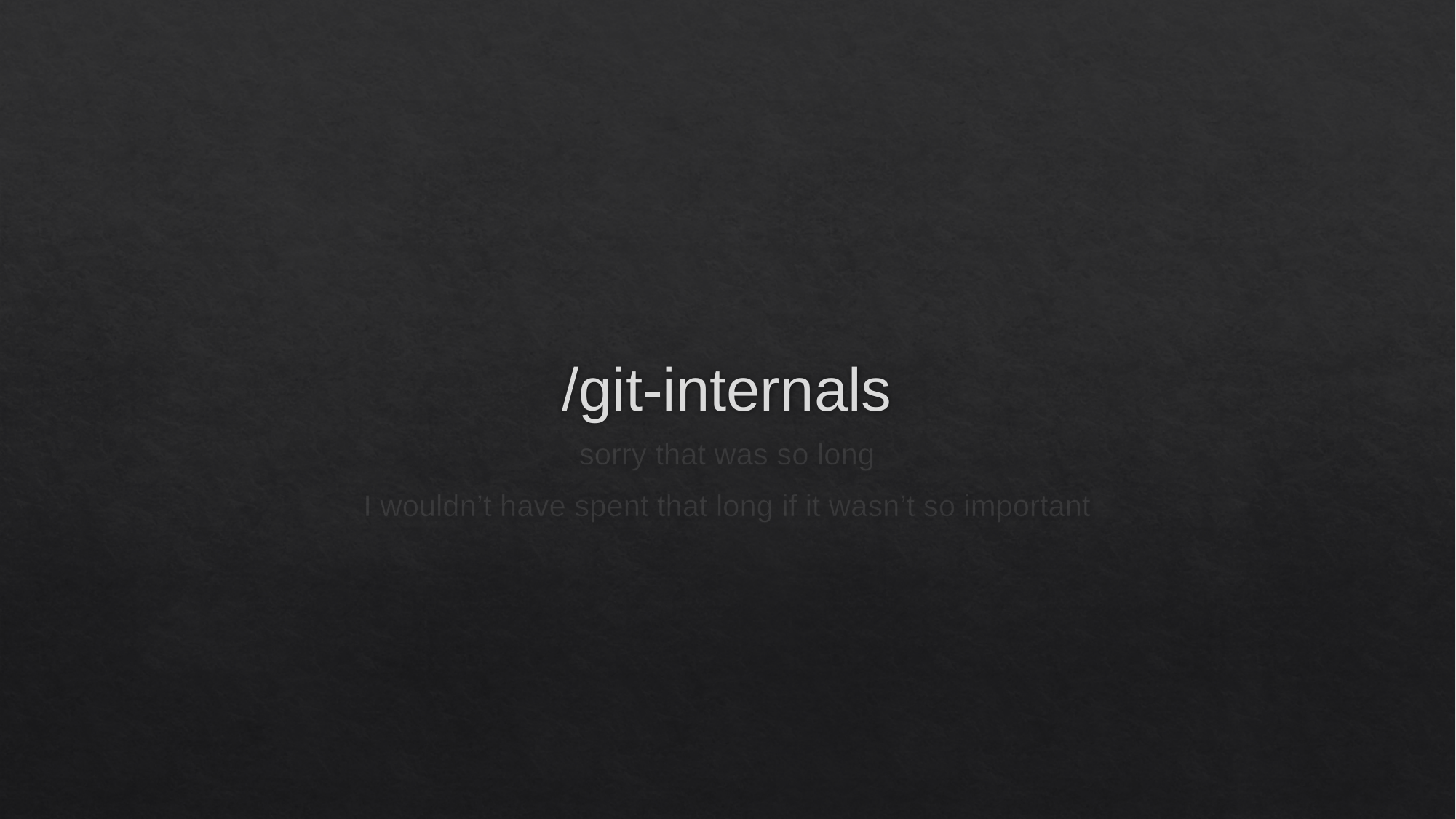

# /git-internals
sorry that was so long
I wouldn’t have spent that long if it wasn’t so important